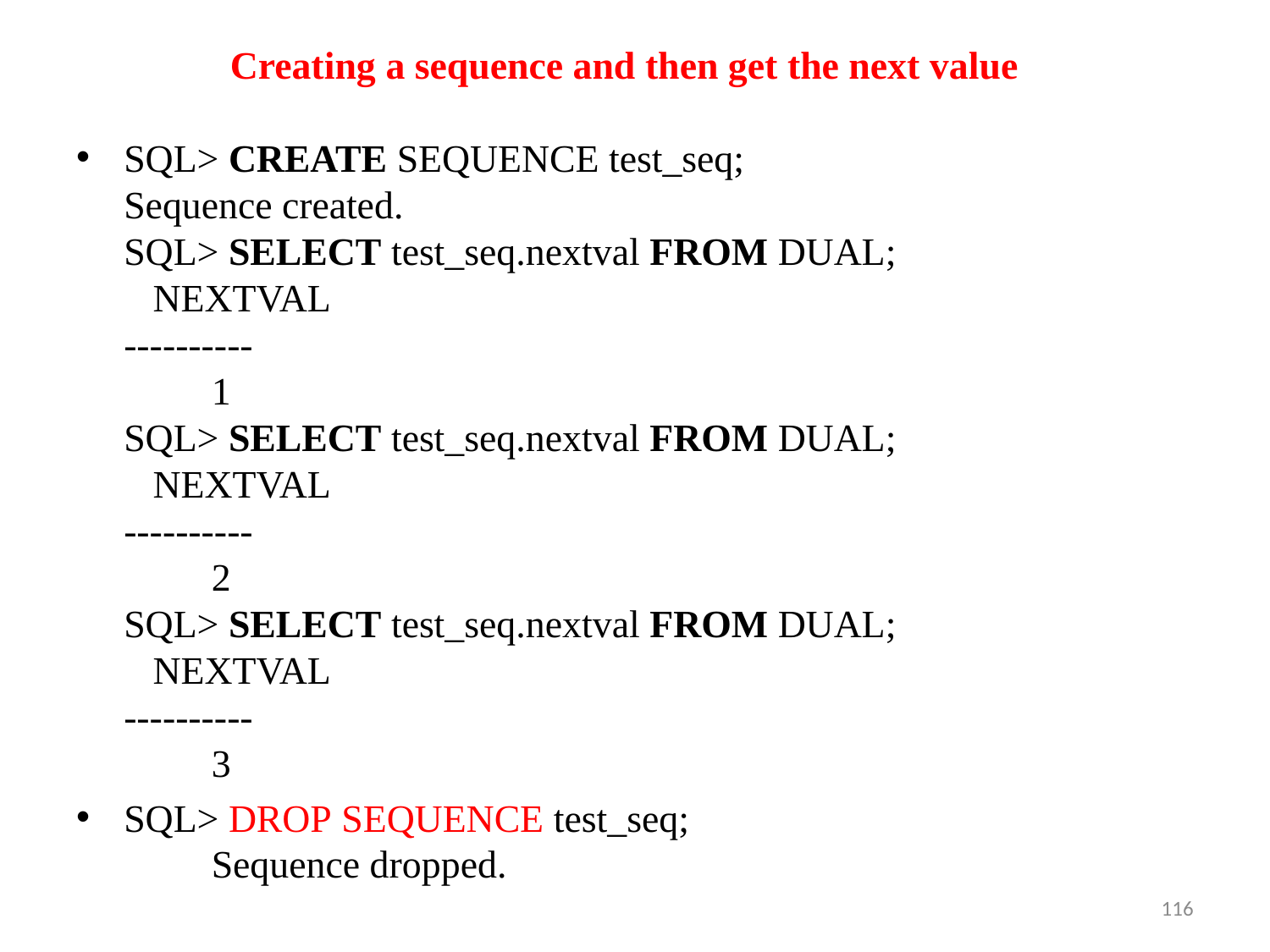

# Creating a sequence and then get the next value
SQL> CREATE SEQUENCE test_seq;
Sequence created.
SQL> SELECT test_seq.nextval FROM DUAL;
   NEXTVAL
----------
         1
SQL> SELECT test_seq.nextval FROM DUAL;
   NEXTVAL
----------
         2
SQL> SELECT test_seq.nextval FROM DUAL;
   NEXTVAL
----------
         3
SQL> DROP SEQUENCE test_seq;
         Sequence dropped.
116